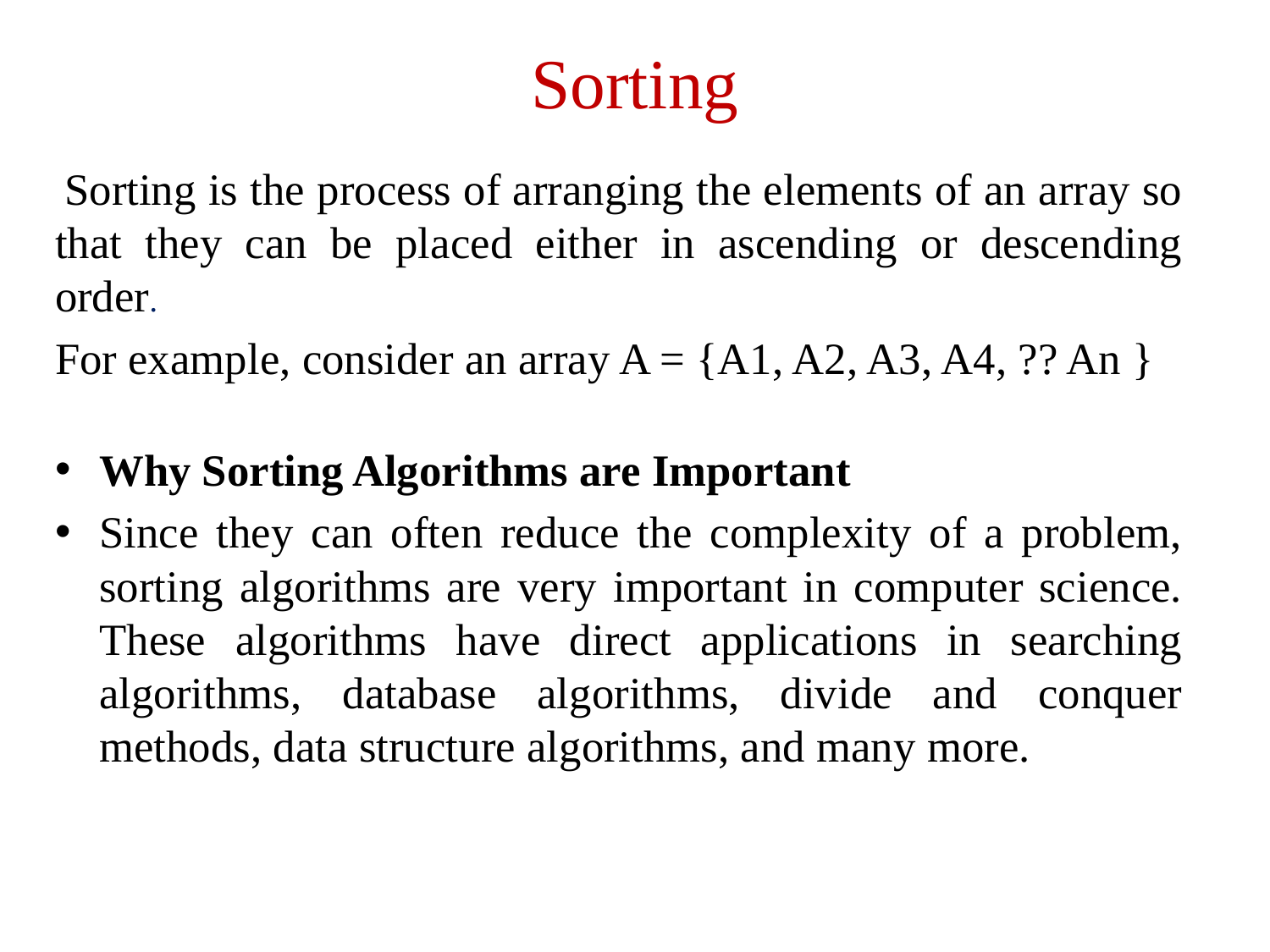

# Sorting
 Sorting is the process of arranging the elements of an array so that they can be placed either in ascending or descending order.
For example, consider an array A = {A1, A2, A3, A4, ?? An }

Why Sorting Algorithms are Important
Since they can often reduce the complexity of a problem, sorting algorithms are very important in computer science. These algorithms have direct applications in searching algorithms, database algorithms, divide and conquer methods, data structure algorithms, and many more.